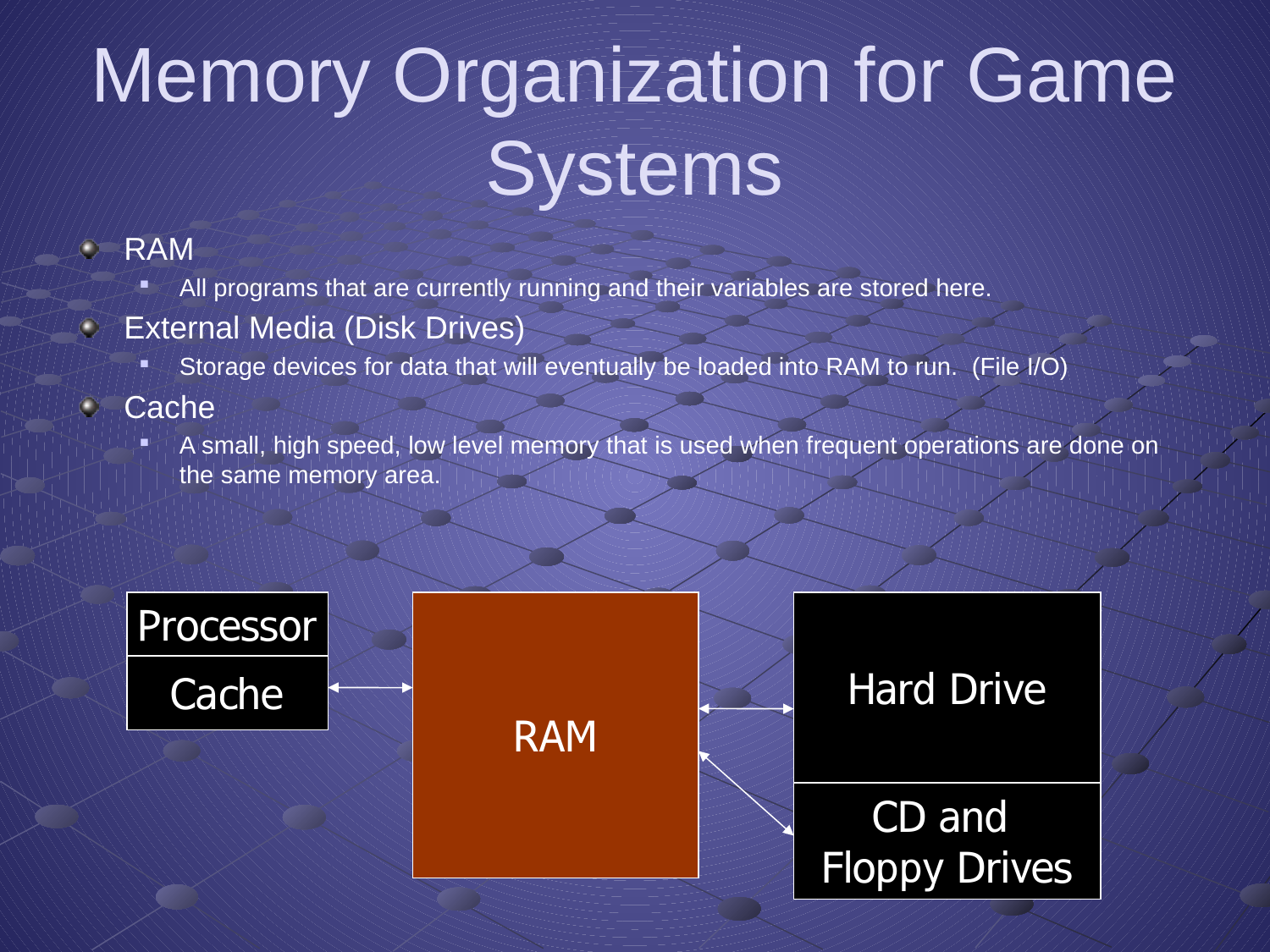

# Memory Organization for Game Systems
RAM
All programs that are currently running and their variables are stored here.
External Media (Disk Drives)
Storage devices for data that will eventually be loaded into RAM to run.  (File I/O)
Cache
A small, high speed, low level memory that is used when frequent operations are done on the same memory area.
Processor
RAM
Hard Drive
Cache

CD and
Floppy Drives